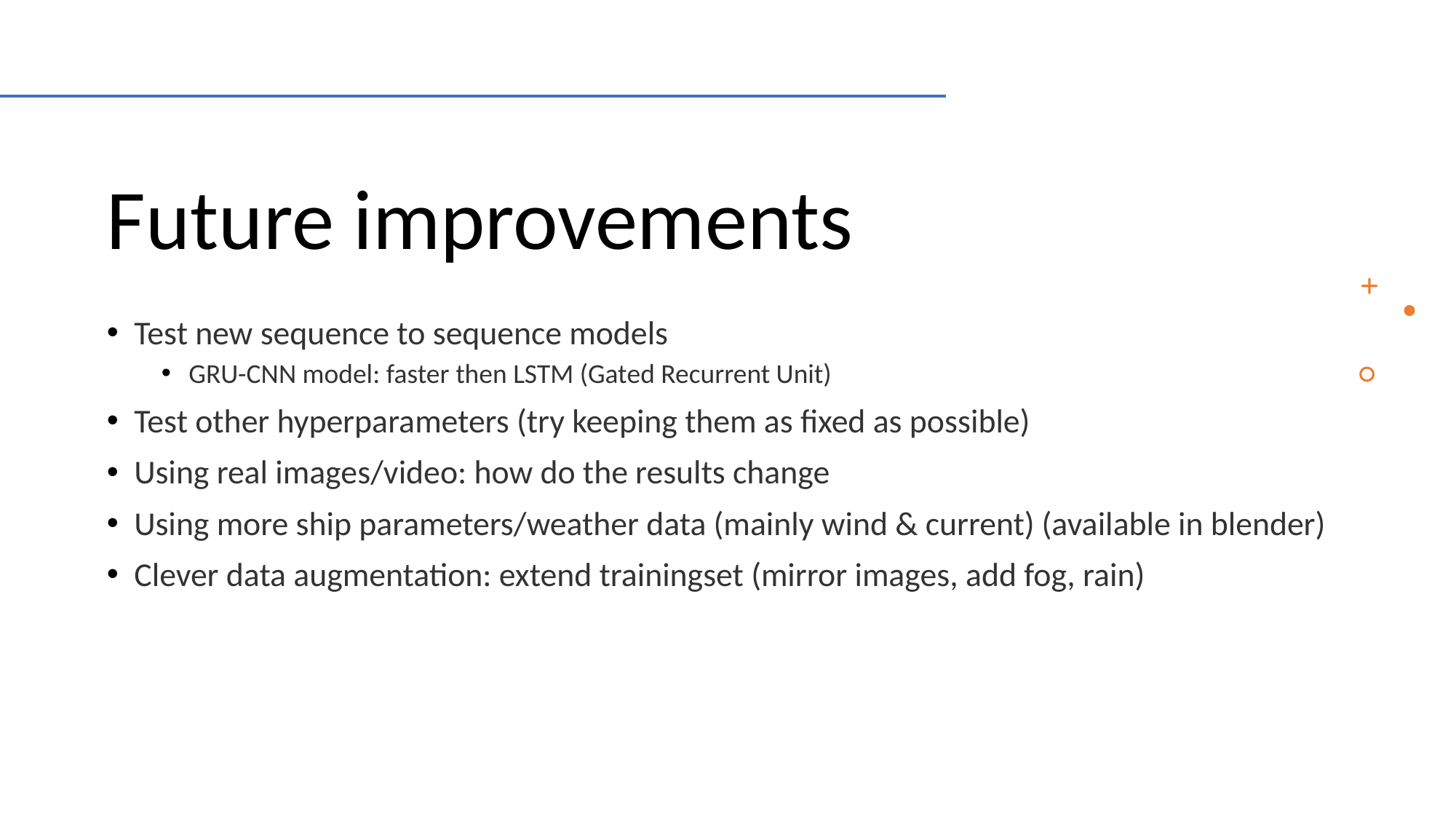

# Future improvements

Test new sequence to sequence models
GRU-CNN model: faster then LSTM (Gated Recurrent Unit)
Test other hyperparameters (try keeping them as fixed as possible)
Using real images/video: how do the results change
Using more ship parameters/weather data (mainly wind & current) (available in blender)
Clever data augmentation: extend trainingset (mirror images, add fog, rain)